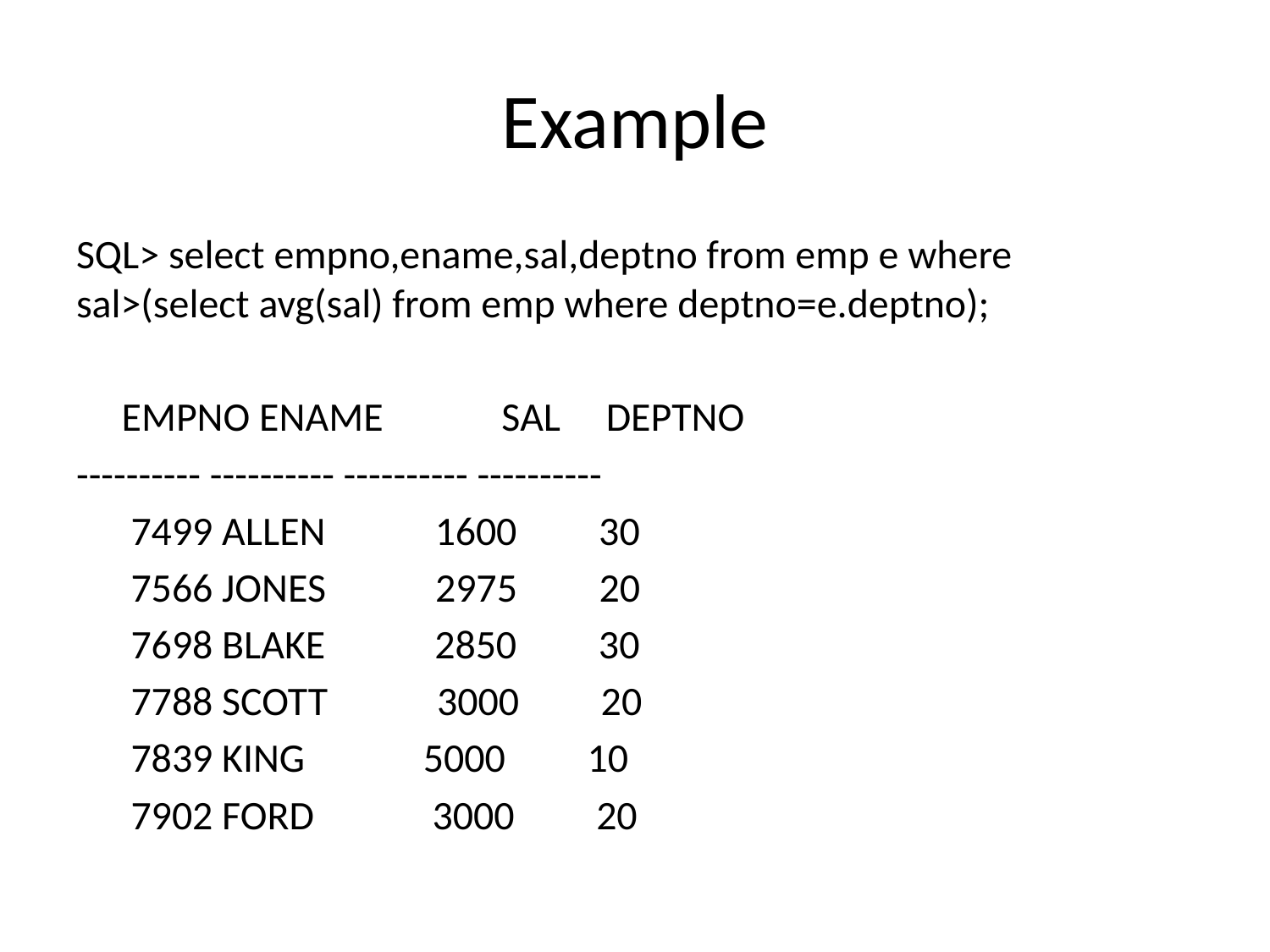

# Example
SQL> select empno,ename,sal,deptno from emp e where sal>(select avg(sal) from emp where deptno=e.deptno);

     EMPNO ENAME             SAL     DEPTNO
---------- ---------- ---------- ----------
      7499 ALLEN            1600         30
      7566 JONES            2975         20
      7698 BLAKE            2850         30
      7788 SCOTT            3000         20
      7839 KING             5000         10
      7902 FORD             3000         20